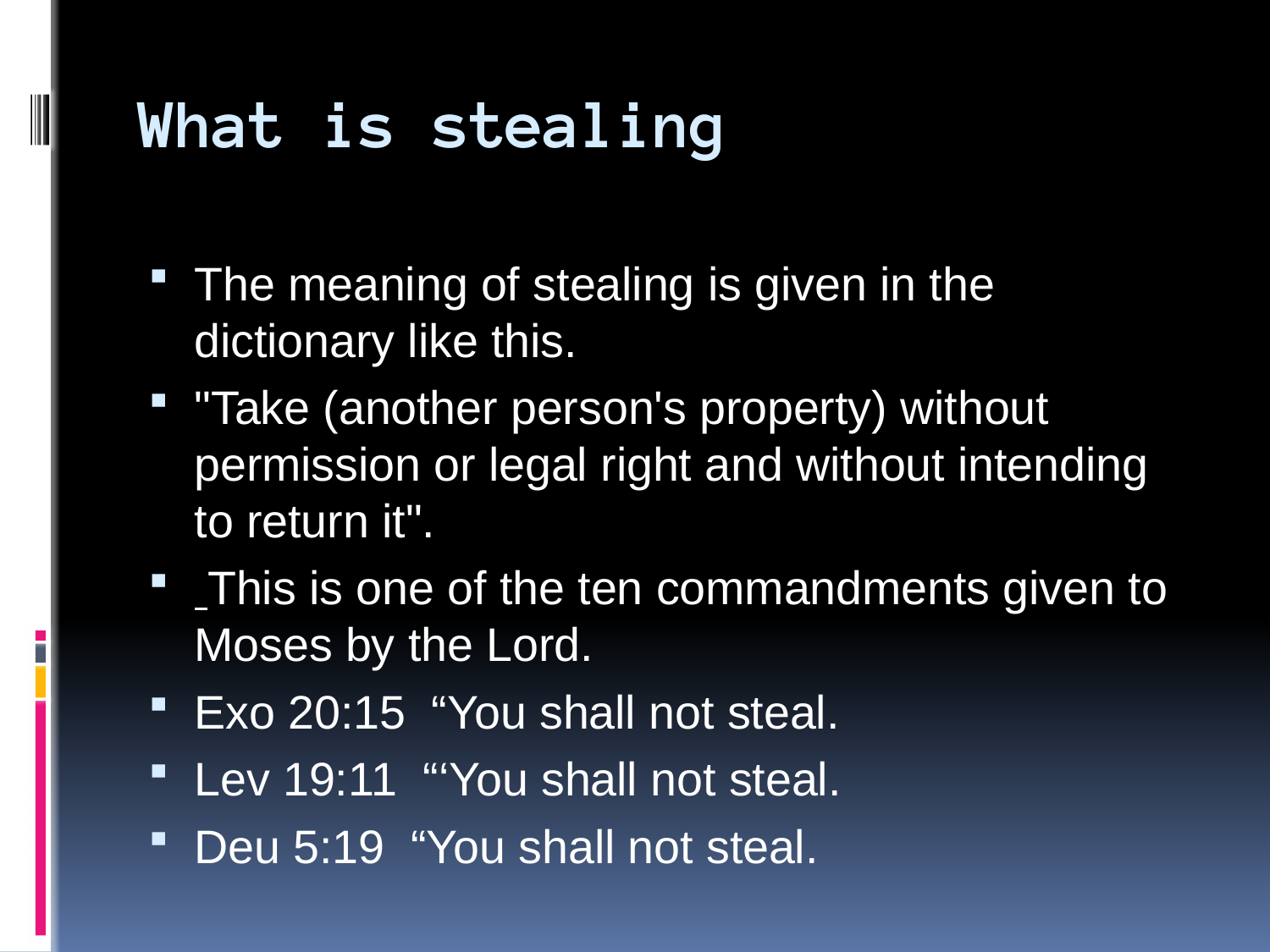

# What is stealing
The meaning of stealing is given in the dictionary like this.
"Take (another person's property) without permission or legal right and without intending to return it".
 This is one of the ten commandments given to Moses by the Lord.
Exo 20:15  “You shall not steal.
Lev 19:11  “‘You shall not steal.
Deu 5:19  “You shall not steal.